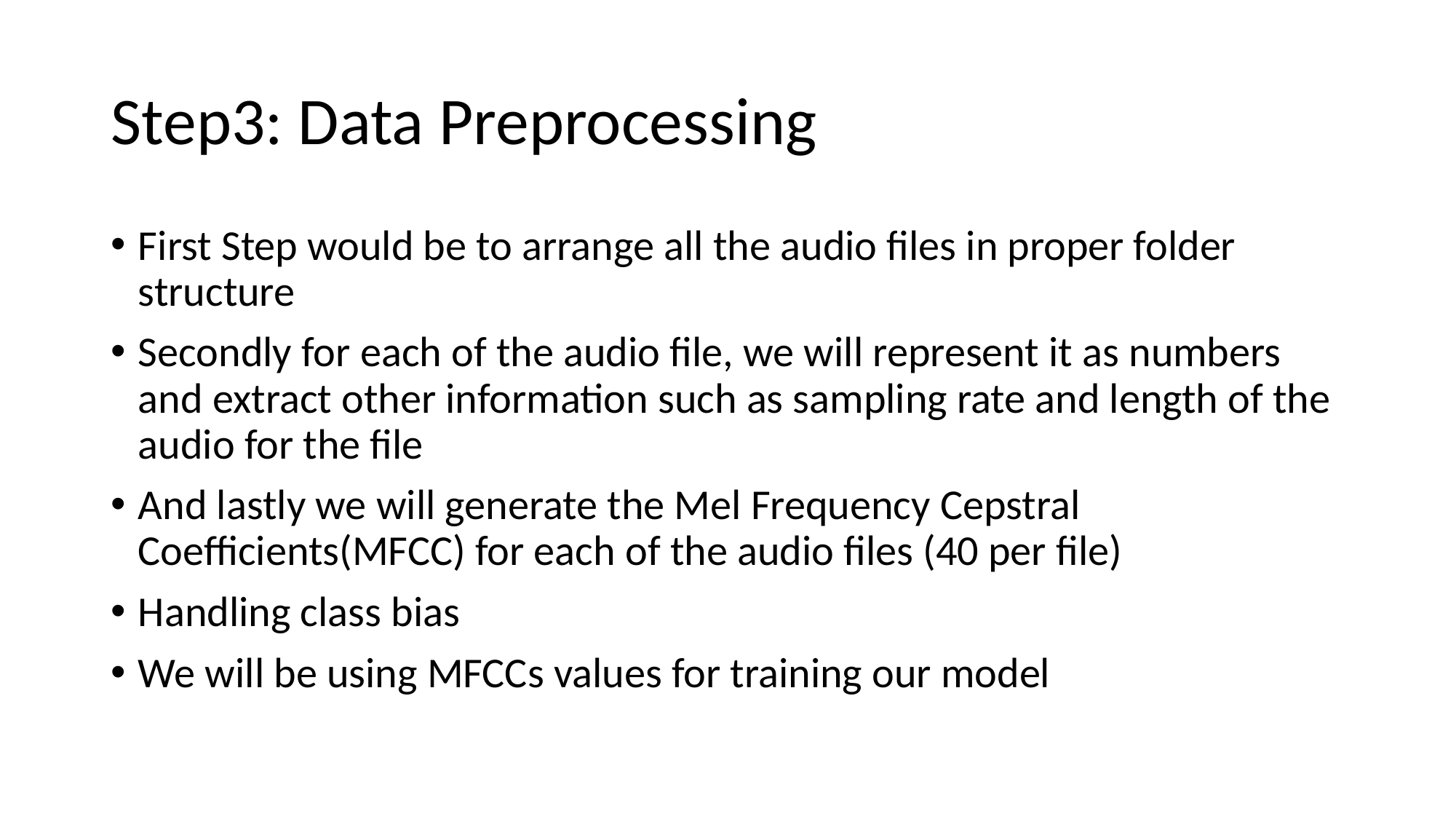

# Step3: Data Preprocessing
First Step would be to arrange all the audio files in proper folder structure
Secondly for each of the audio file, we will represent it as numbers and extract other information such as sampling rate and length of the audio for the file
And lastly we will generate the Mel Frequency Cepstral Coefficients(MFCC) for each of the audio files (40 per file)
Handling class bias
We will be using MFCCs values for training our model